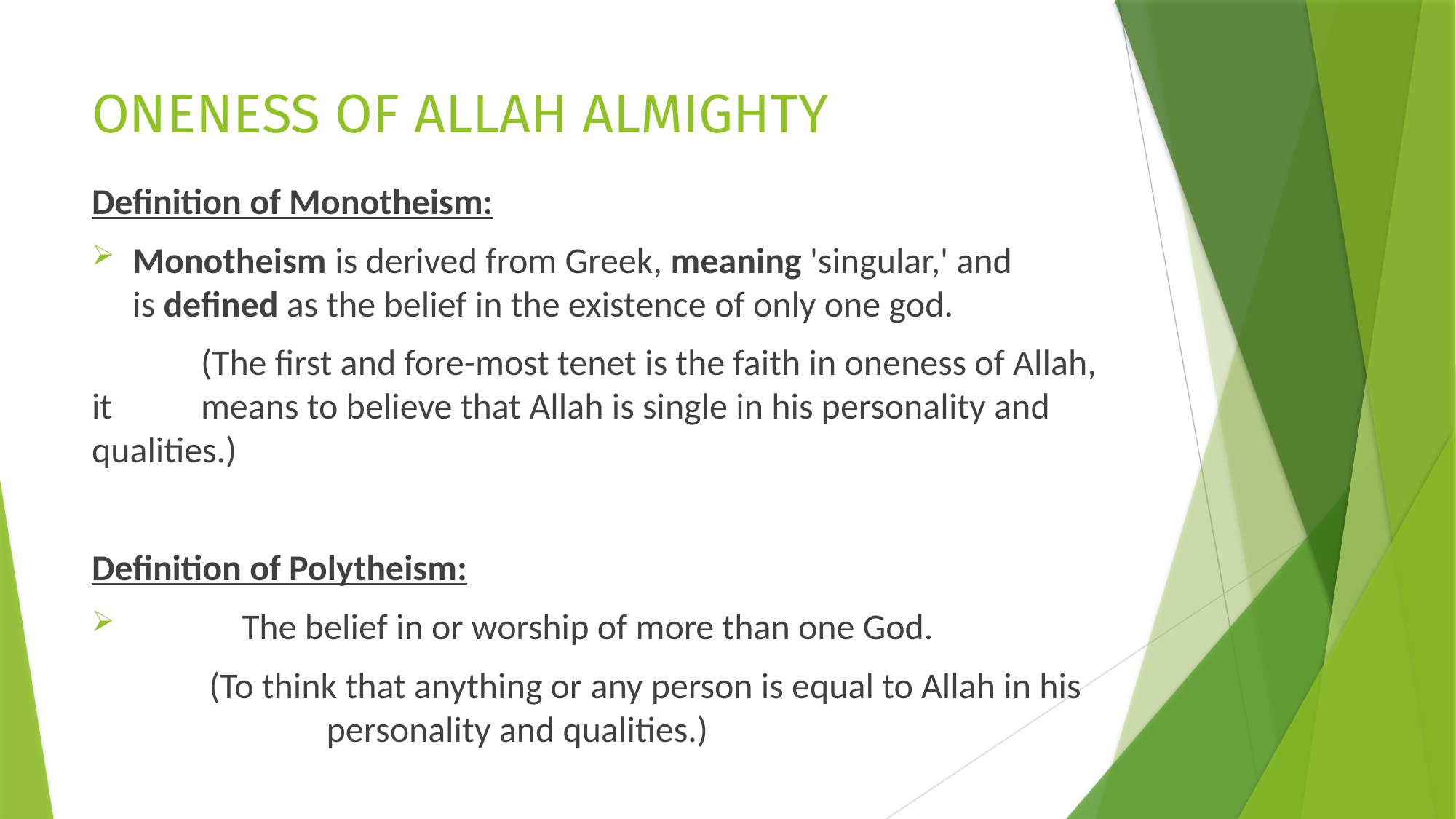

# ONENESS OF ALLAH ALMIGHTY
Definition of Monotheism:
Monotheism is derived from Greek, meaning 'singular,' and is defined as the belief in the existence of only one god.
	(The first and fore-most tenet is the faith in oneness of Allah, it 	means to believe that Allah is single in his personality and 	qualities.)

Definition of Polytheism:
	The belief in or worship of more than one God.
	 (To think that anything or any person is equal to Allah in his 		  personality and qualities.)